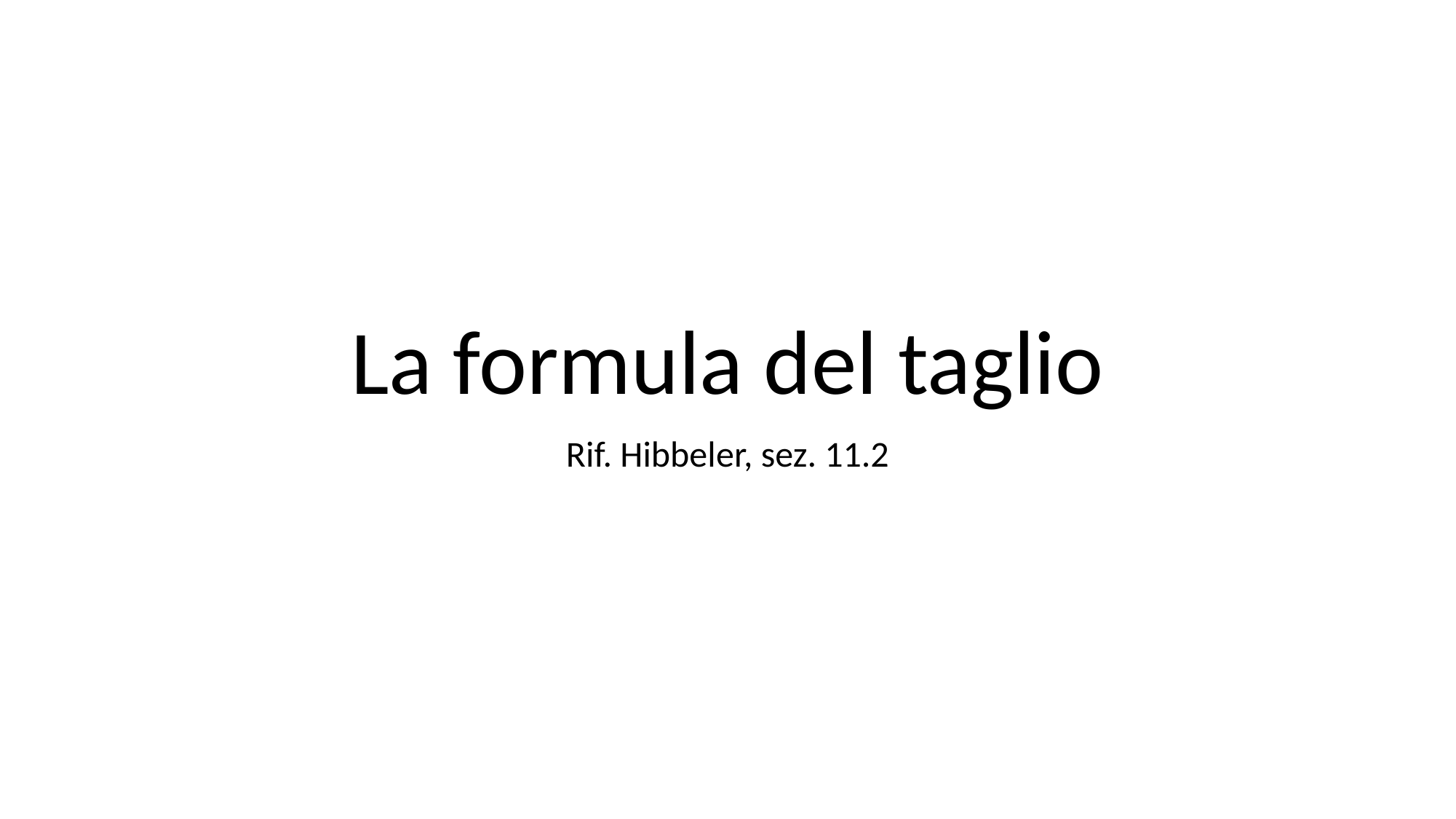

# La formula del taglio
Rif. Hibbeler, sez. 11.2